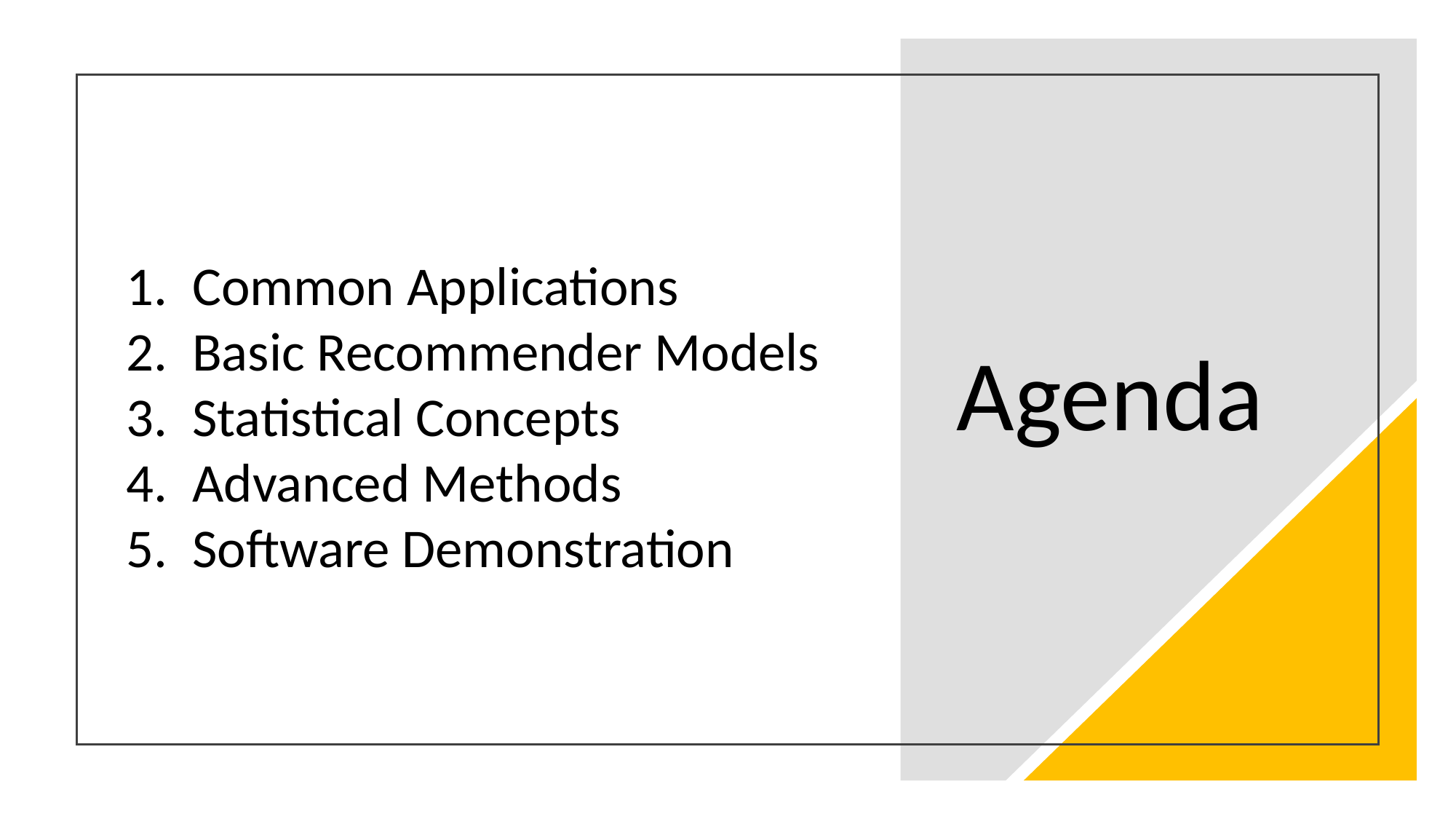

# 1.  Common Applications 2.  Basic Recommender Models 3.  Statistical Concepts 4.  Advanced Methods 5.  Software Demonstration
Agenda